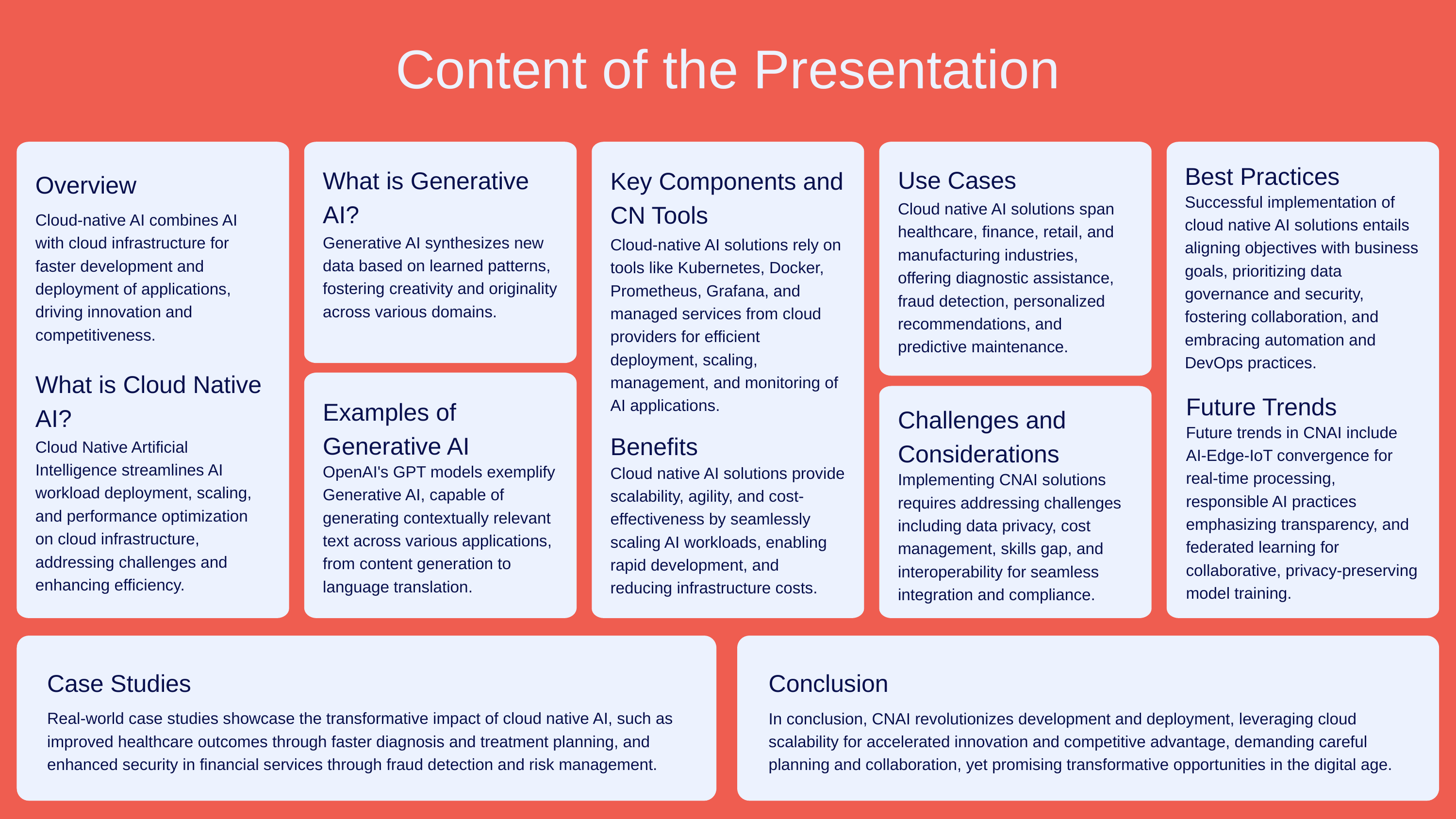

Content of the Presentation

Best Practices
Successful implementation of cloud native AI solutions entails aligning objectives with business goals, prioritizing data governance and security, fostering collaboration, and embracing automation and DevOps practices.
Future Trends
Future trends in CNAI include AI-Edge-IoT convergence for real-time processing, responsible AI practices emphasizing transparency, and federated learning for collaborative, privacy-preserving model training.
Use Cases
Cloud native AI solutions span healthcare, finance, retail, and manufacturing industries, offering diagnostic assistance, fraud detection, personalized recommendations, and predictive maintenance.
What is Generative AI?
Generative AI synthesizes new data based on learned patterns, fostering creativity and originality across various domains.
Key Components and CN Tools
Cloud-native AI solutions rely on tools like Kubernetes, Docker, Prometheus, Grafana, and managed services from cloud providers for efficient deployment, scaling, management, and monitoring of AI applications.
Benefits
Cloud native AI solutions provide scalability, agility, and cost-effectiveness by seamlessly scaling AI workloads, enabling rapid development, and reducing infrastructure costs.
Overview
Cloud-native AI combines AI with cloud infrastructure for faster development and deployment of applications, driving innovation and competitiveness.
What is Cloud Native AI?
Cloud Native Artificial Intelligence streamlines AI workload deployment, scaling, and performance optimization on cloud infrastructure, addressing challenges and enhancing efficiency.

Examples of Generative AI
OpenAI's GPT models exemplify Generative AI, capable of generating contextually relevant text across various applications, from content generation to language translation.
Challenges and Considerations
Implementing CNAI solutions requires addressing challenges including data privacy, cost management, skills gap, and interoperability for seamless integration and compliance.

Case Studies
Real-world case studies showcase the transformative impact of cloud native AI, such as improved healthcare outcomes through faster diagnosis and treatment planning, and enhanced security in financial services through fraud detection and risk management.
Conclusion
In conclusion, CNAI revolutionizes development and deployment, leveraging cloud scalability for accelerated innovation and competitive advantage, demanding careful planning and collaboration, yet promising transformative opportunities in the digital age.